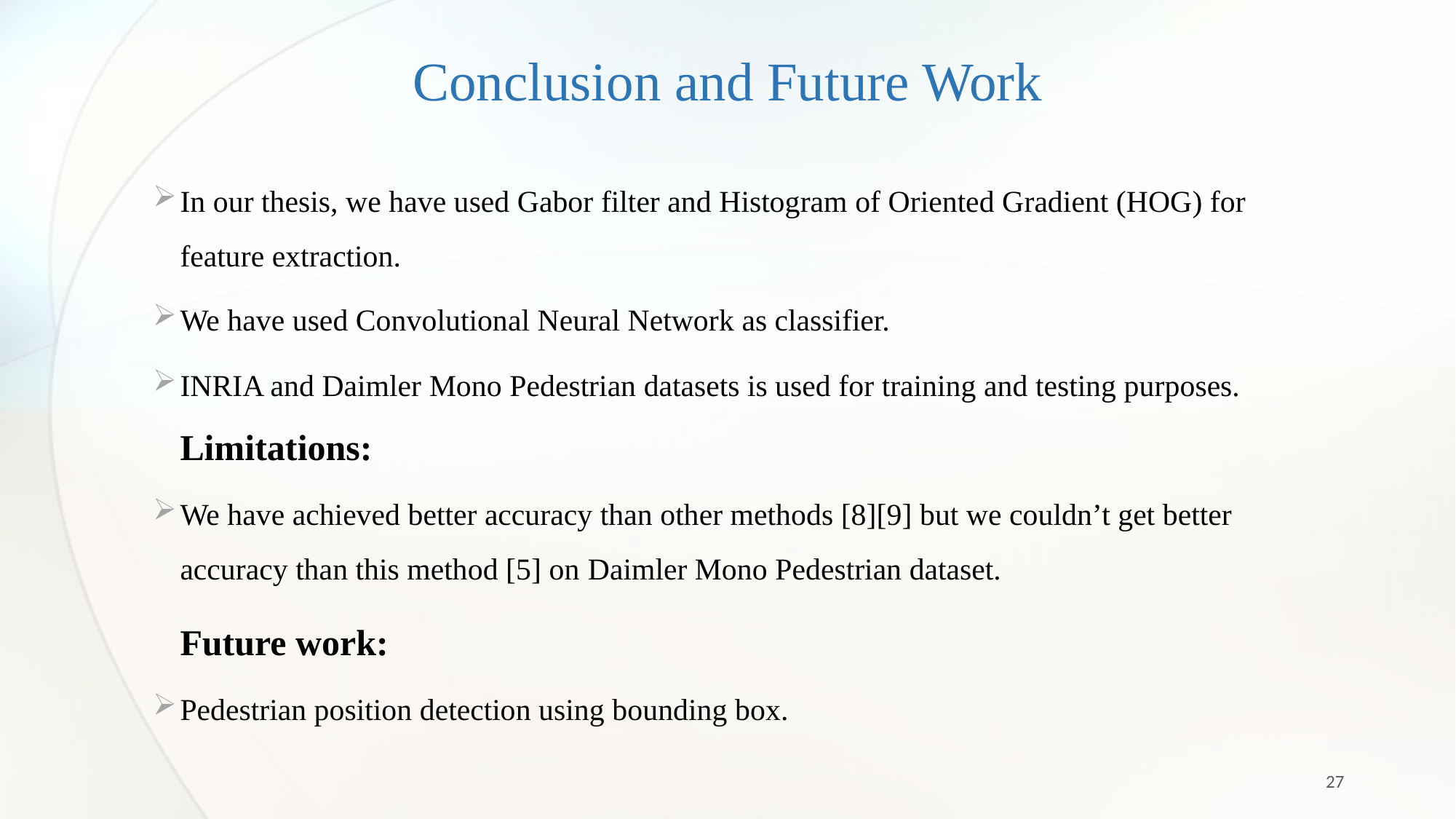

# Conclusion and Future Work
In our thesis, we have used Gabor filter and Histogram of Oriented Gradient (HOG) for feature extraction.
We have used Convolutional Neural Network as classifier.
INRIA and Daimler Mono Pedestrian datasets is used for training and testing purposes. Limitations:
We have achieved better accuracy than other methods [8][9] but we couldn’t get better accuracy than this method [5] on Daimler Mono Pedestrian dataset.
   Future work:
Pedestrian position detection using bounding box.
27